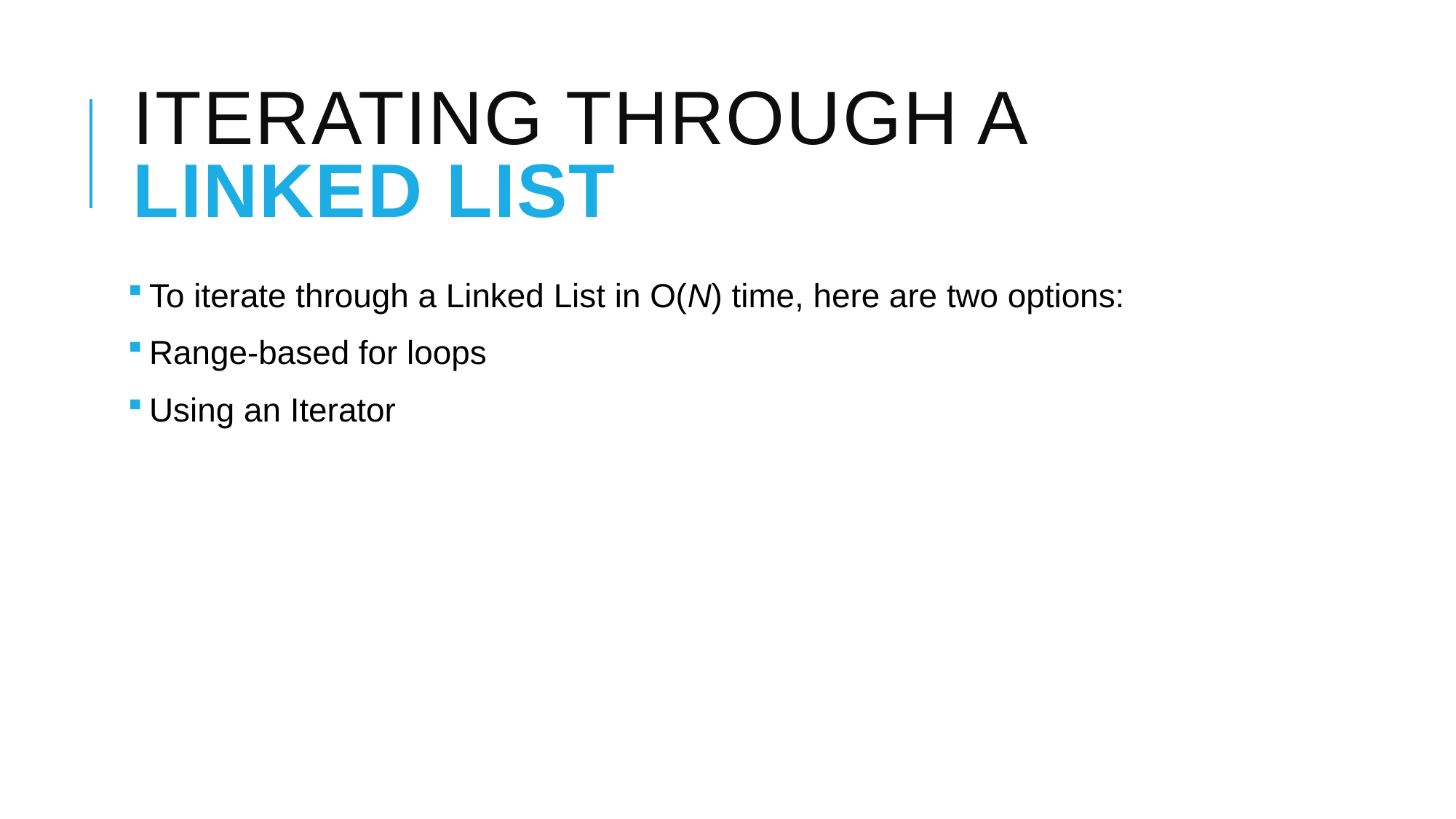

# Iterating through a linked list
To iterate through a Linked List in O(N) time, here are two options:
Range-based for loops
Using an Iterator